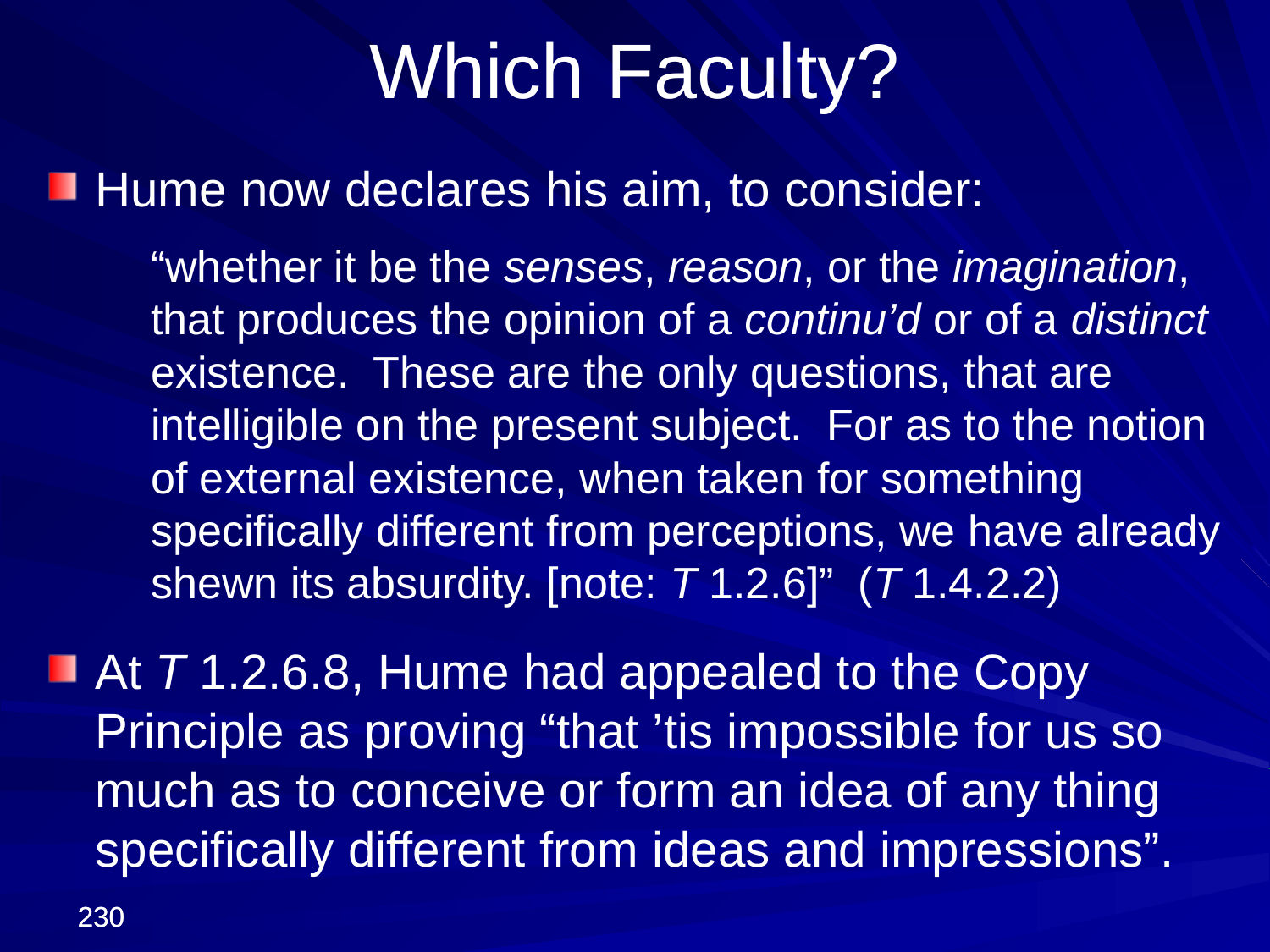

Which Faculty?
Hume now declares his aim, to consider:
	“whether it be the senses, reason, or the imagination, that produces the opinion of a continu’d or of a distinct existence.  These are the only questions, that are intelligible on the present subject.  For as to the notion of external existence, when taken for something specifically different from perceptions, we have already shewn its absurdity. [note: T 1.2.6]”  (T 1.4.2.2)
At T 1.2.6.8, Hume had appealed to the Copy Principle as proving “that ’tis impossible for us so much as to conceive or form an idea of any thing specifically different from ideas and impressions”.
230
230